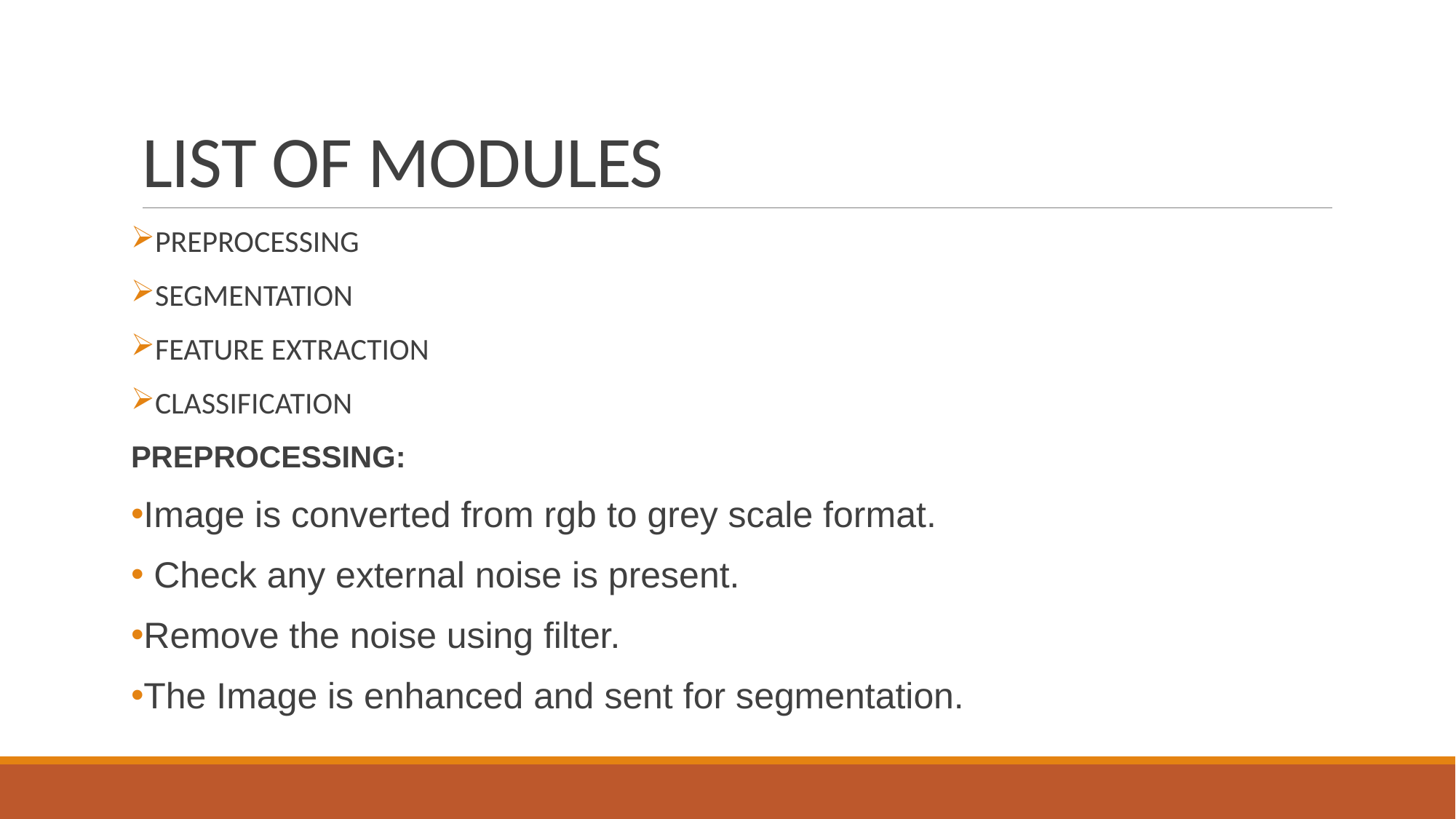

# LIST OF MODULES
PREPROCESSING
SEGMENTATION
FEATURE EXTRACTION
CLASSIFICATION
PREPROCESSING:
Image is converted from rgb to grey scale format.
 Check any external noise is present.
Remove the noise using filter.
The Image is enhanced and sent for segmentation.